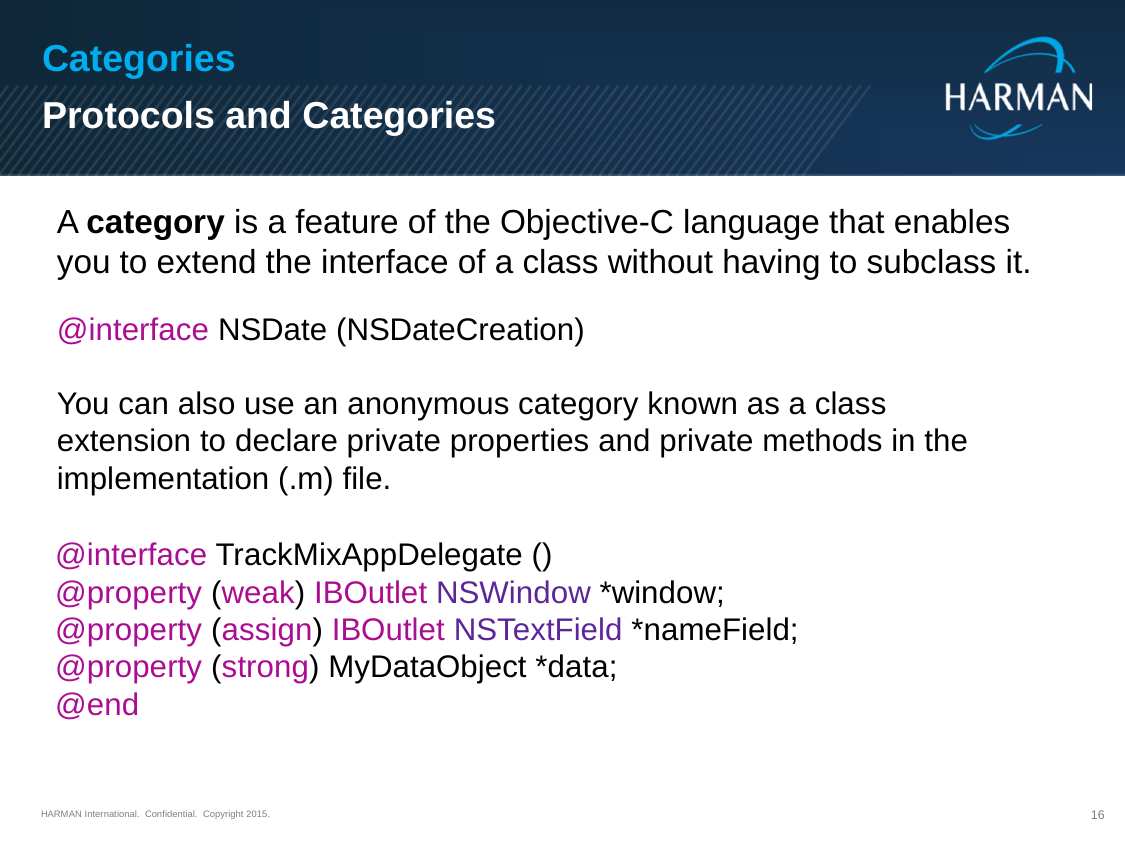

Categories
Protocols and Categories

A category is a feature of the Objective-C language that enables you to extend the interface of a class without having to subclass it.
@interface NSDate (NSDateCreation)
You can also use an anonymous category known as a class extension to declare private properties and private methods in the implementation (.m) file.
@interface TrackMixAppDelegate ()
@property (weak) IBOutlet NSWindow *window;
@property (assign) IBOutlet NSTextField *nameField;
@property (strong) MyDataObject *data;
@end